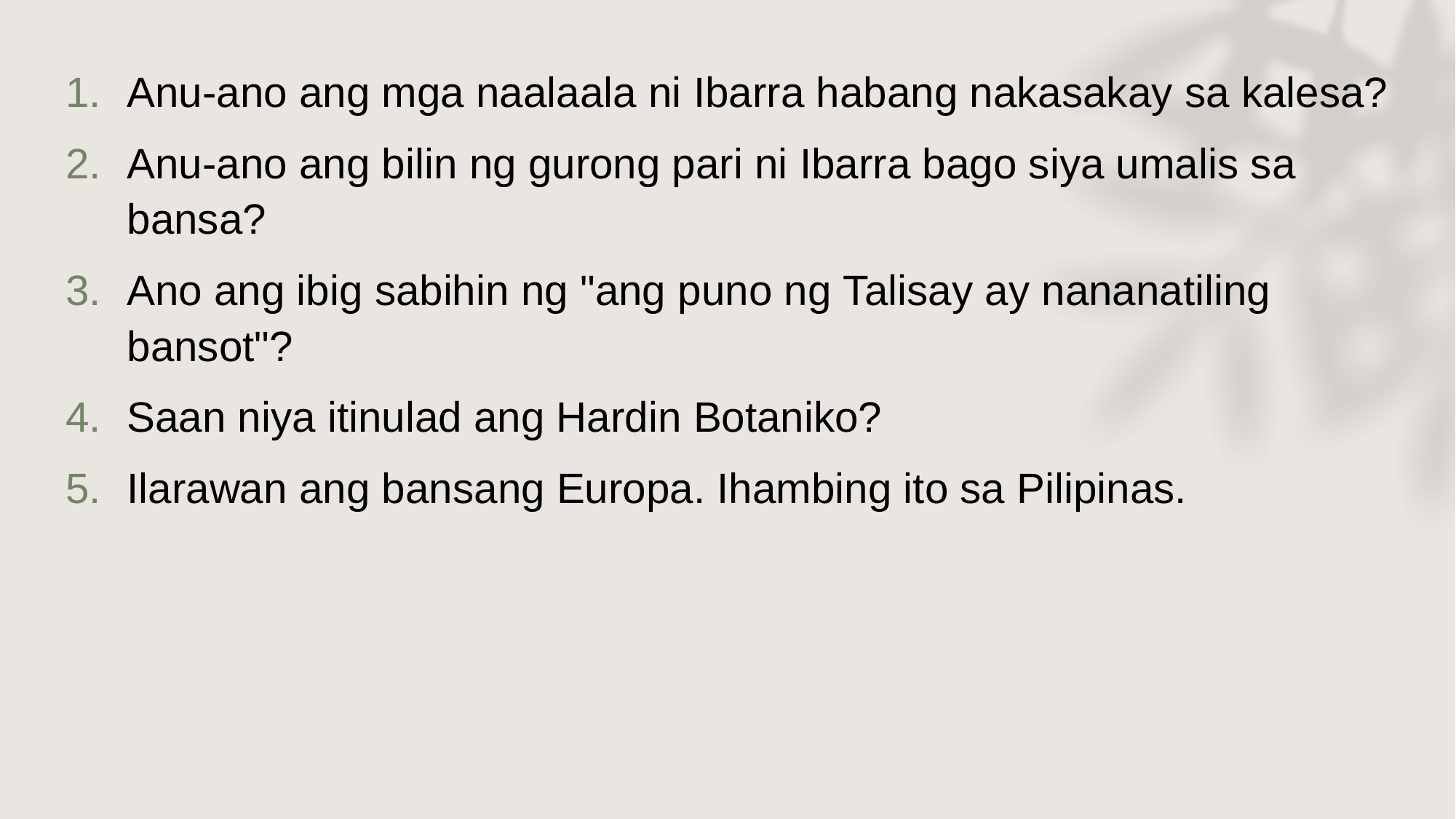

Anu-ano ang mga naalaala ni Ibarra habang nakasakay sa kalesa?
Anu-ano ang bilin ng gurong pari ni Ibarra bago siya umalis sa bansa?
Ano ang ibig sabihin ng "ang puno ng Talisay ay nananatiling bansot"?
Saan niya itinulad ang Hardin Botaniko?
Ilarawan ang bansang Europa. Ihambing ito sa Pilipinas.